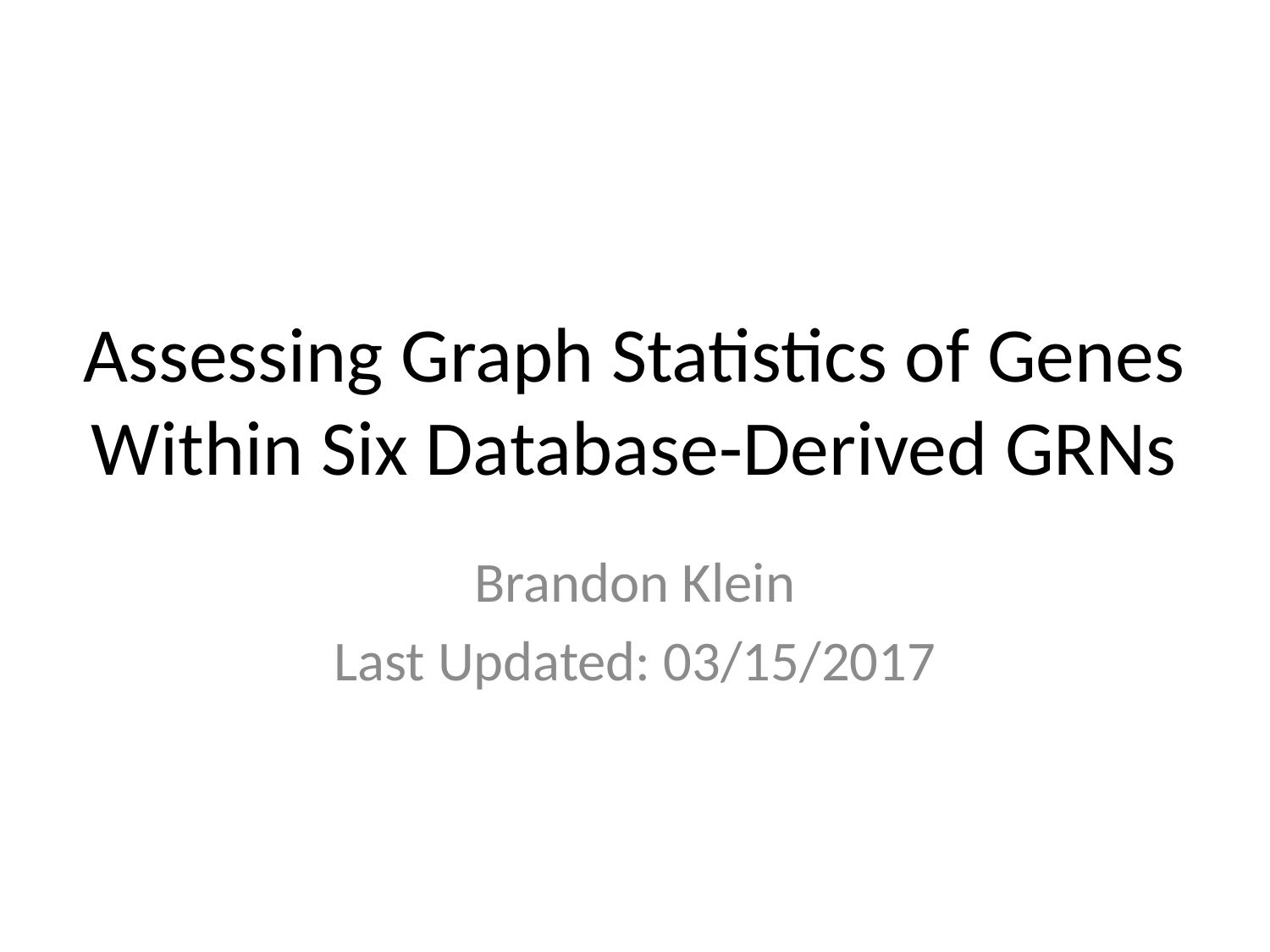

# Assessing Graph Statistics of Genes Within Six Database-Derived GRNs
Brandon Klein
Last Updated: 03/15/2017